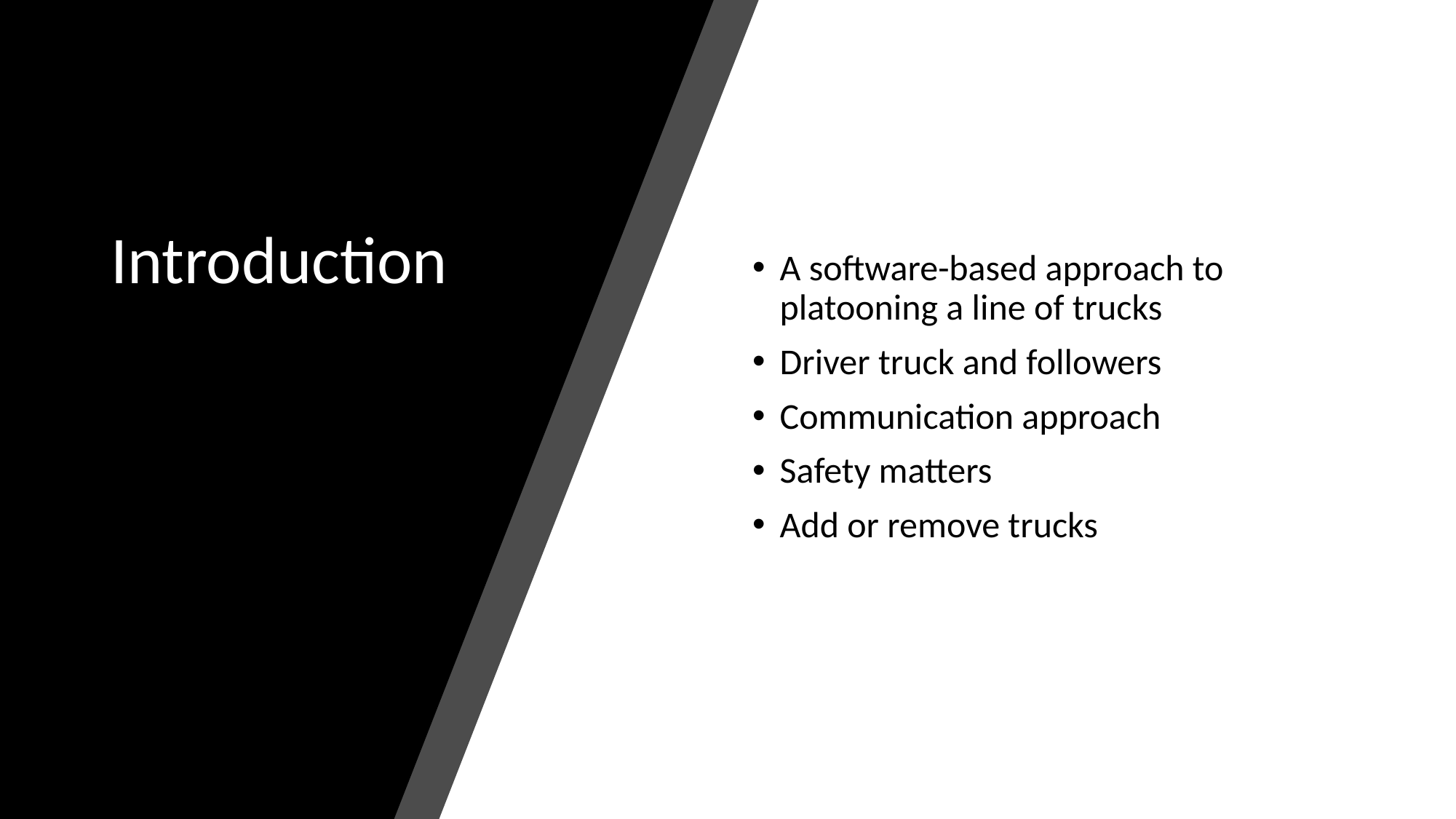

# Introduction
A software-based approach to platooning a line of trucks
Driver truck and followers
Communication approach
Safety matters
Add or remove trucks